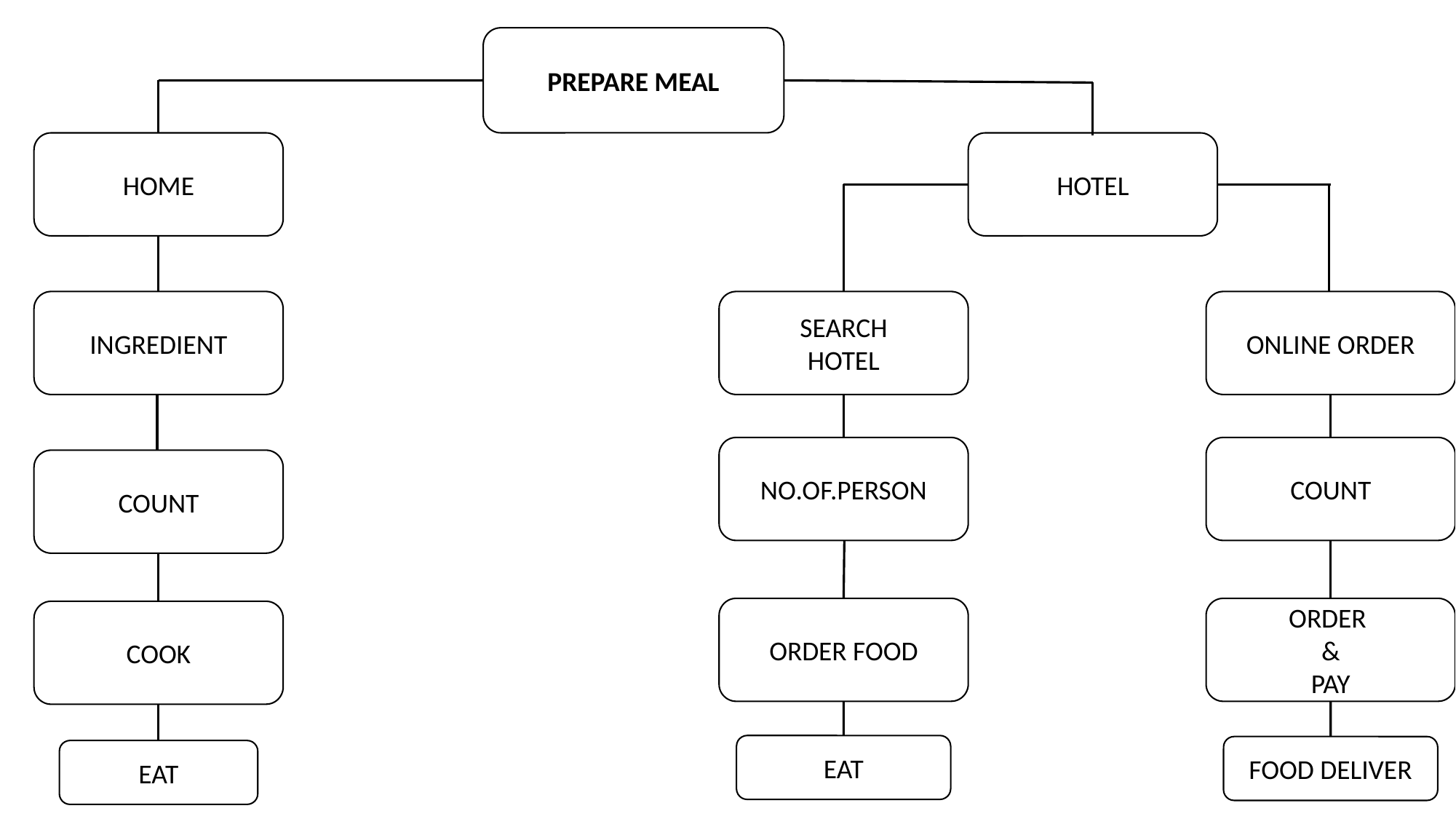

PREPARE MEAL
HOME
HOTEL
INGREDIENT
SEARCH
HOTEL
ONLINE ORDER
NO.OF.PERSON
COUNT
COUNT
ORDER FOOD
ORDER
&
PAY
COOK
EAT
FOOD DELIVER
EAT